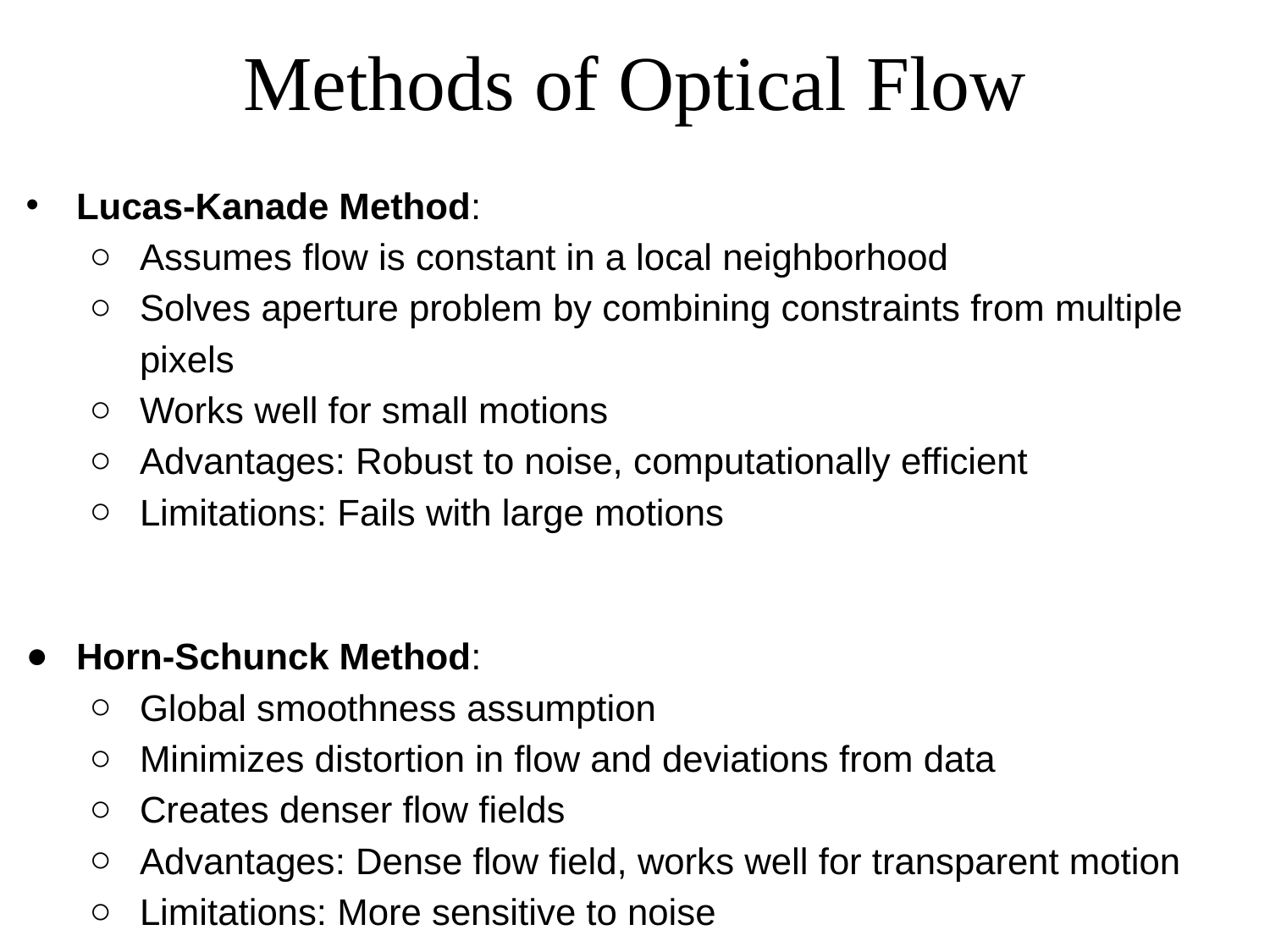

# Methods of Optical Flow
Lucas-Kanade Method:
Assumes flow is constant in a local neighborhood
Solves aperture problem by combining constraints from multiple pixels
Works well for small motions
Advantages: Robust to noise, computationally efficient
Limitations: Fails with large motions

Horn-Schunck Method:
Global smoothness assumption
Minimizes distortion in flow and deviations from data
Creates denser flow fields
Advantages: Dense flow field, works well for transparent motion
Limitations: More sensitive to noise